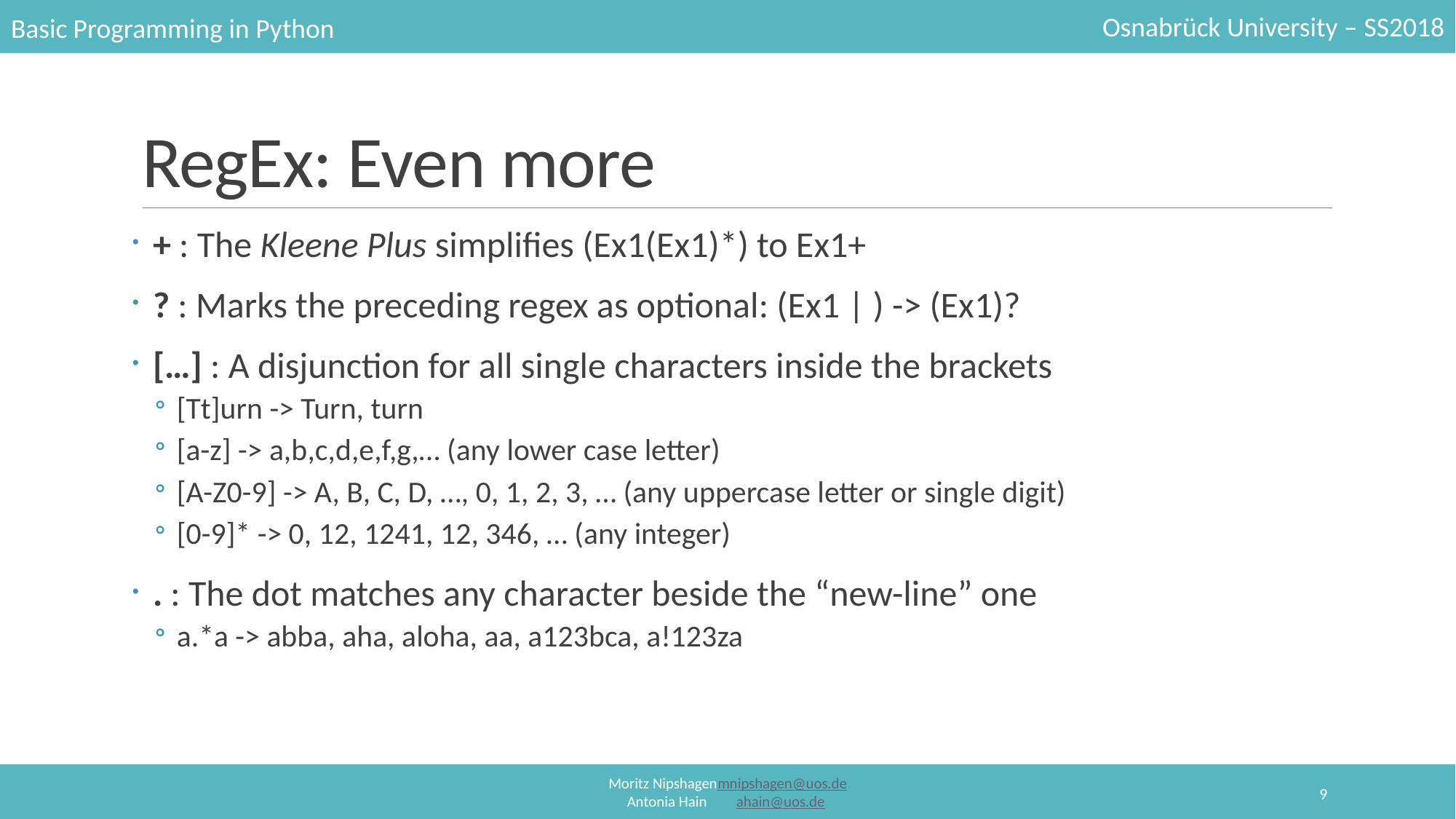

# RegEx: Even more
+ : The Kleene Plus simplifies (Ex1(Ex1)*) to Ex1+
? : Marks the preceding regex as optional: (Ex1 | ) -> (Ex1)?
[…] : A disjunction for all single characters inside the brackets
[Tt]urn -> Turn, turn
[a-z] -> a,b,c,d,e,f,g,… (any lower case letter)
[A-Z0-9] -> A, B, C, D, …, 0, 1, 2, 3, … (any uppercase letter or single digit)
[0-9]* -> 0, 12, 1241, 12, 346, … (any integer)
. : The dot matches any character beside the “new-line” one
a.*a -> abba, aha, aloha, aa, a123bca, a!123za

9